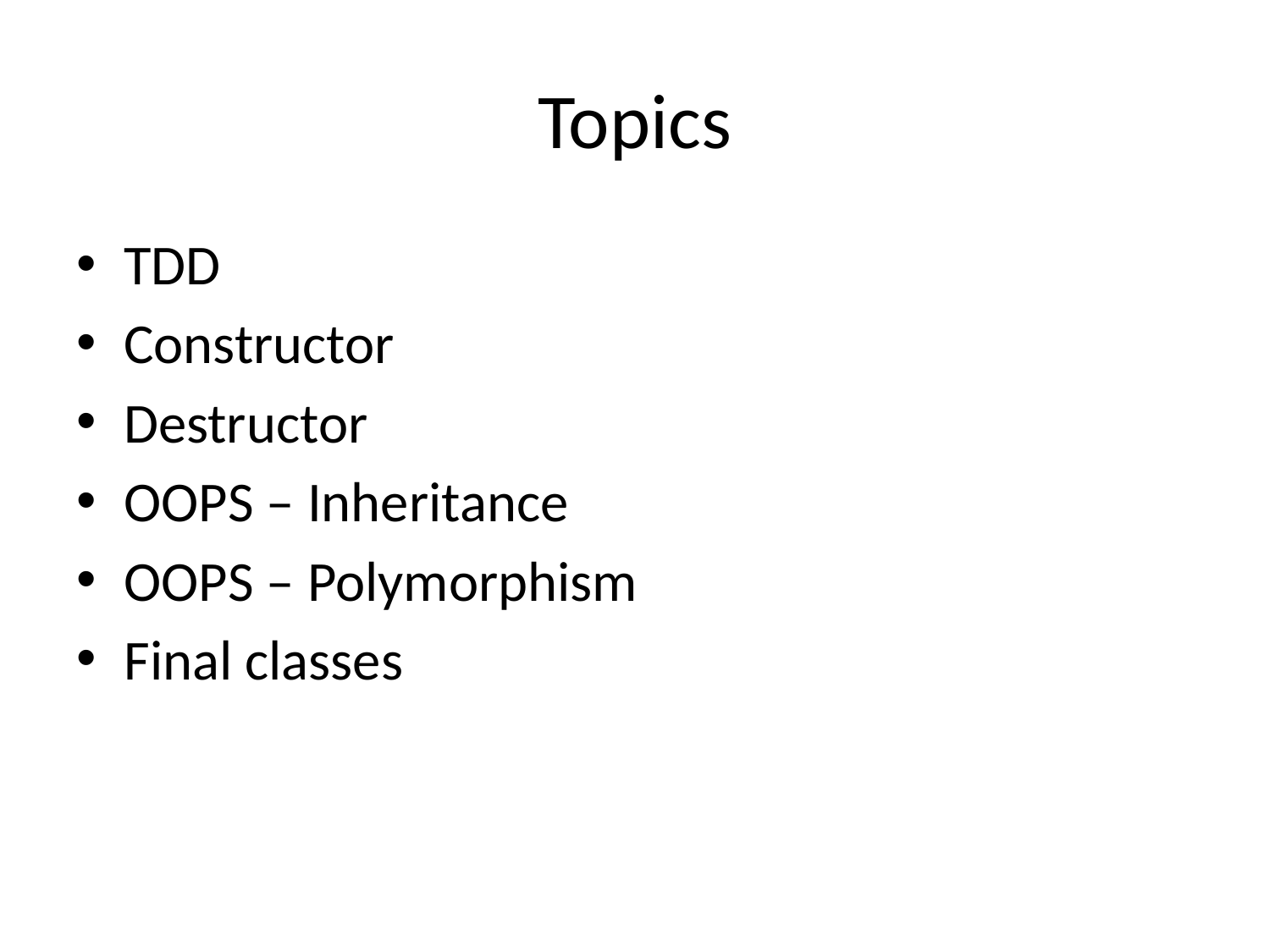

# Topics
TDD
Constructor
Destructor
OOPS – Inheritance
OOPS – Polymorphism
Final classes